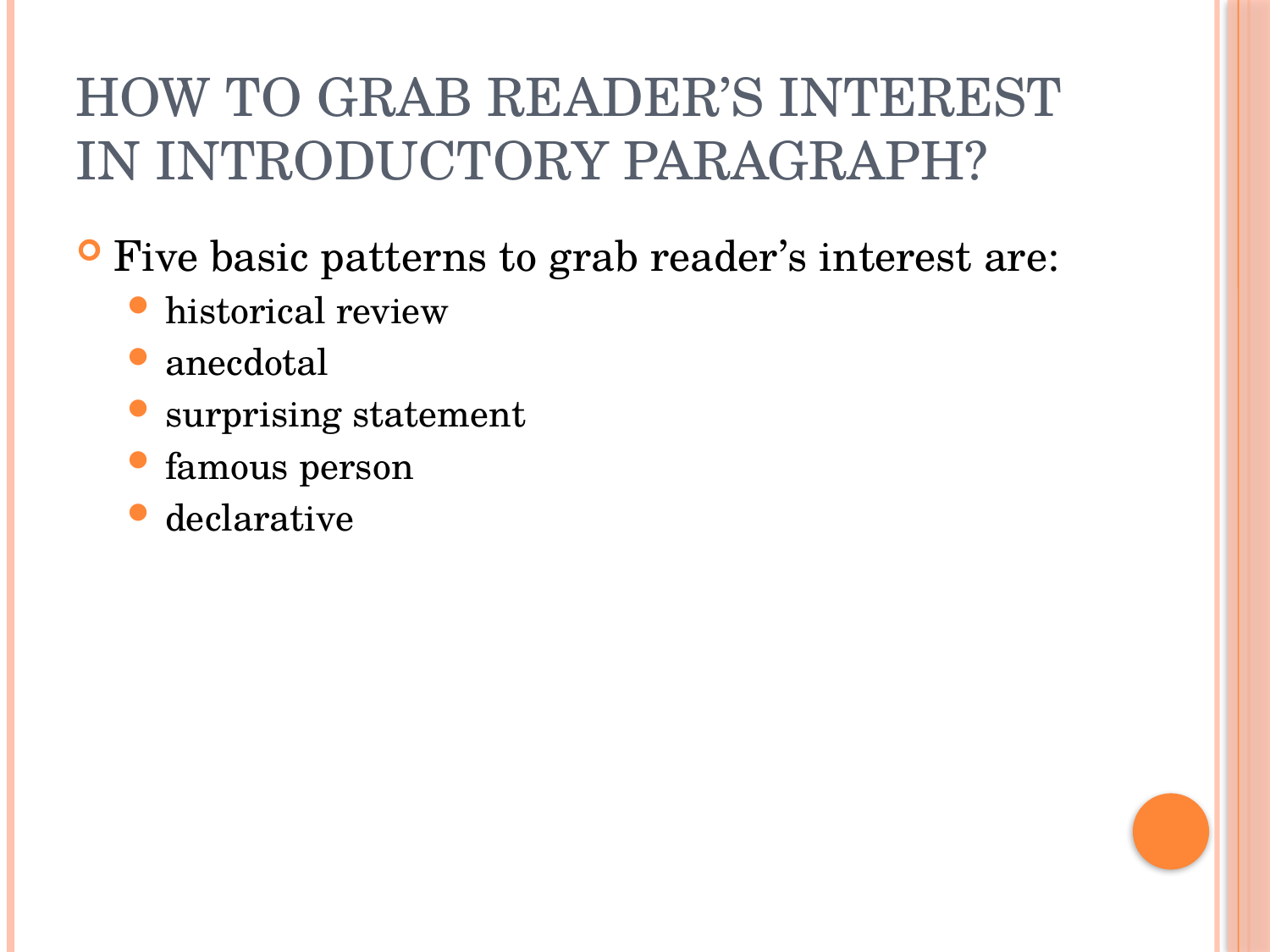

# How to Grab Reader’s Interest in Introductory Paragraph?
Five basic patterns to grab reader’s interest are:
historical review
anecdotal
surprising statement
famous person
declarative